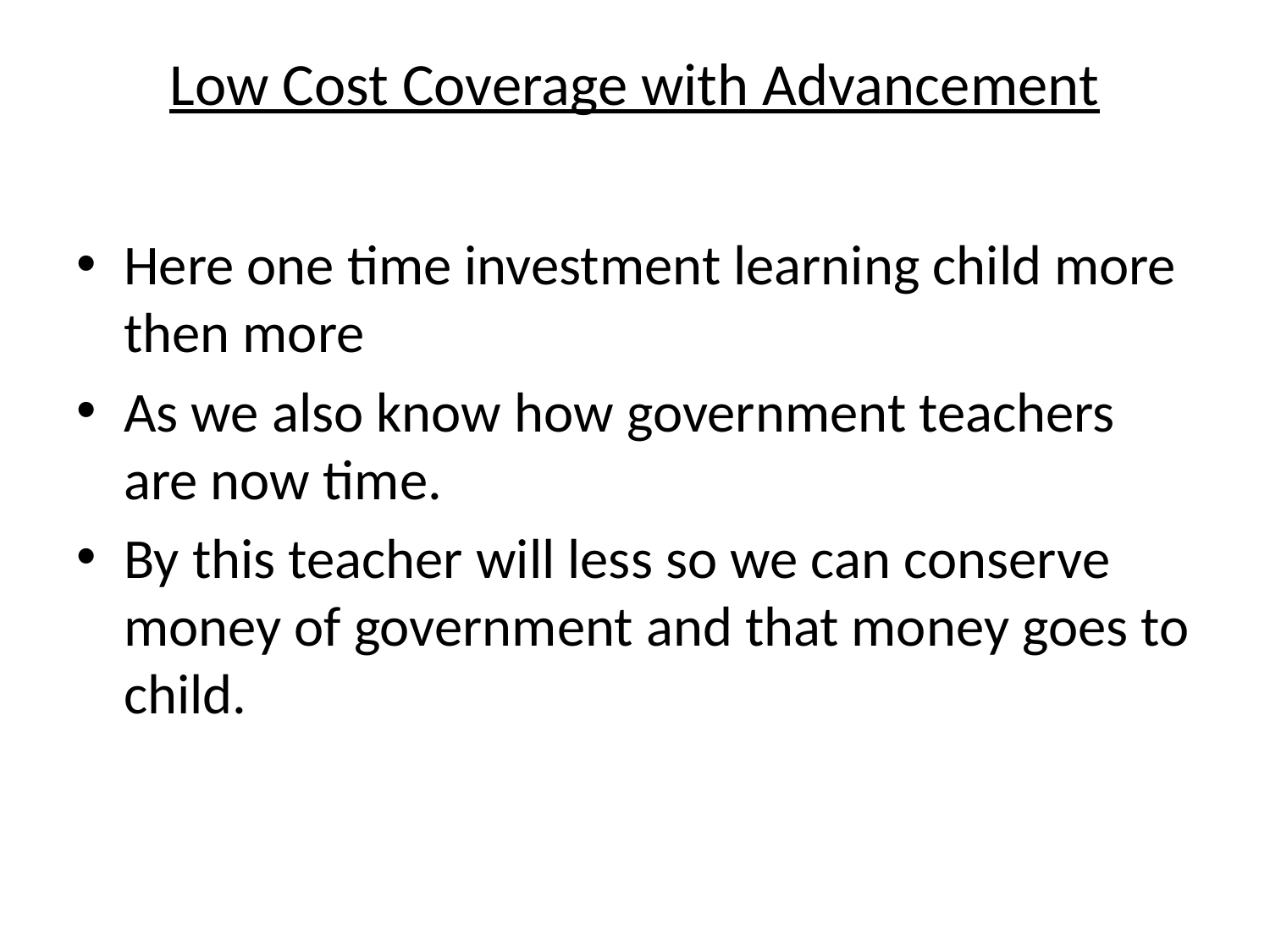

# Low Cost Coverage with Advancement
Here one time investment learning child more then more
As we also know how government teachers are now time.
By this teacher will less so we can conserve money of government and that money goes to child.